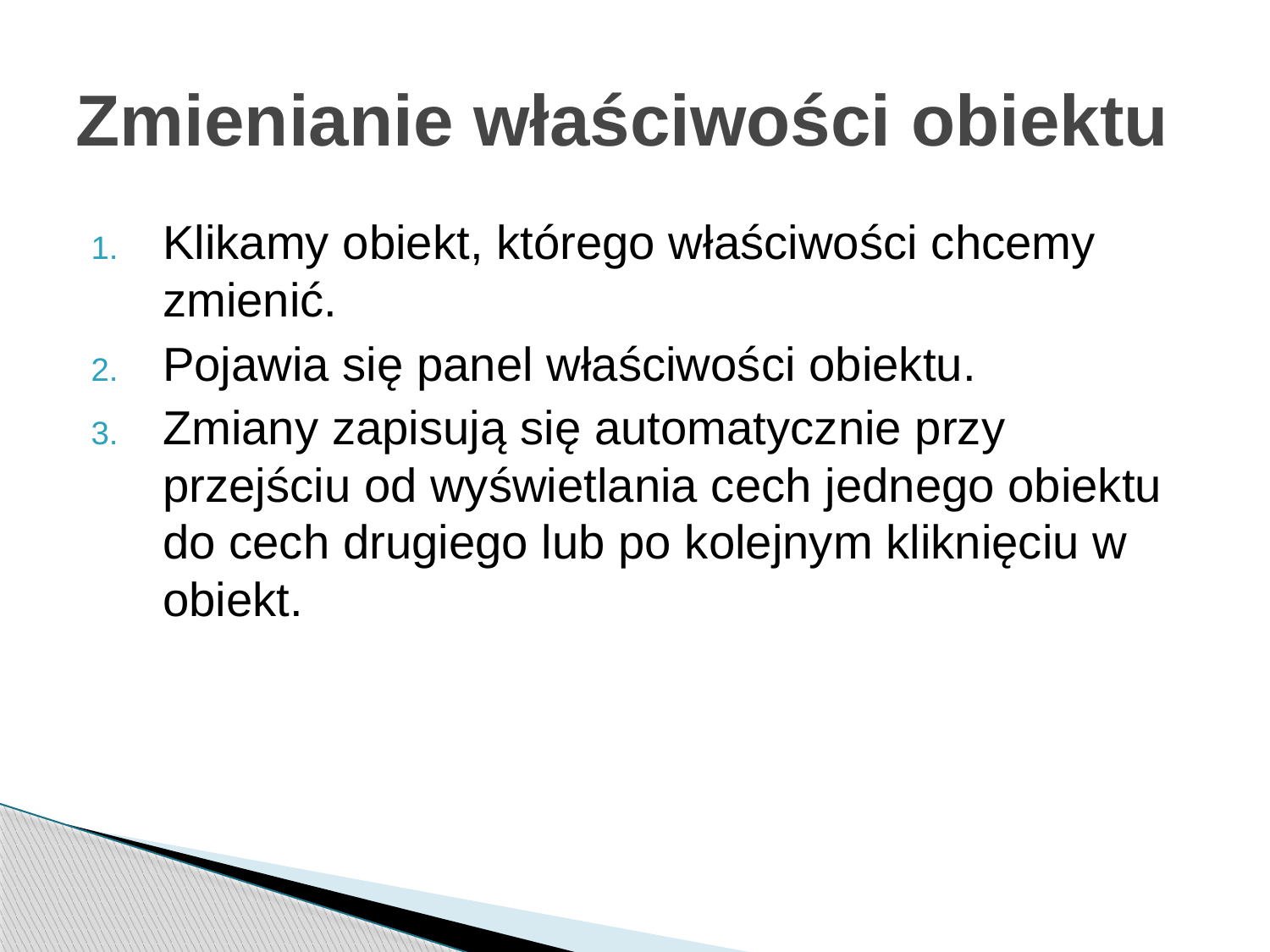

# Zmienianie właściwości obiektu
Klikamy obiekt, którego właściwości chcemy zmienić.
Pojawia się panel właściwości obiektu.
Zmiany zapisują się automatycznie przy przejściu od wyświetlania cech jednego obiektu do cech drugiego lub po kolejnym kliknięciu w obiekt.